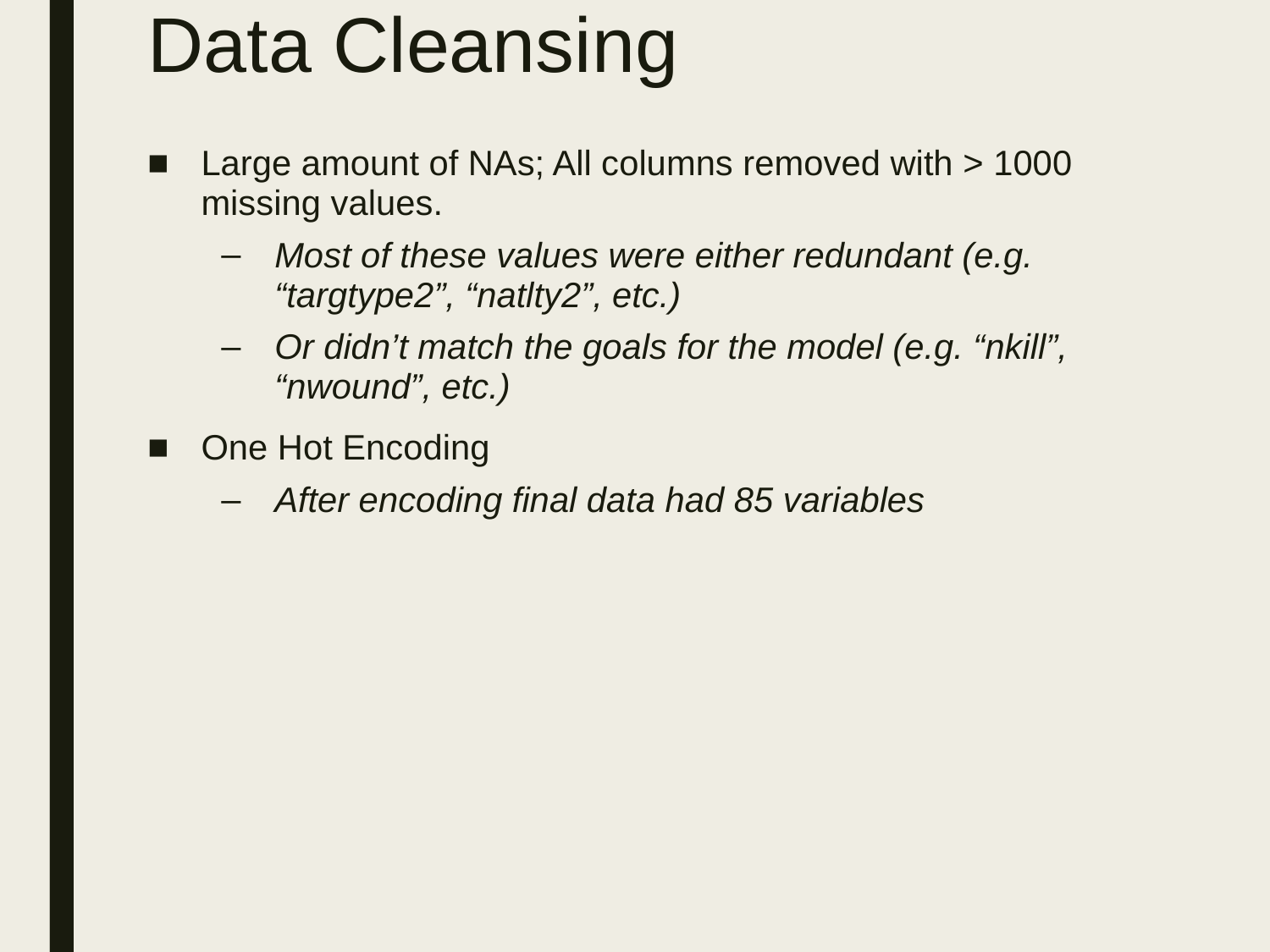

# Data Cleansing
Large amount of NAs; All columns removed with > 1000 missing values.
Most of these values were either redundant (e.g. “targtype2”, “natlty2”, etc.)
Or didn’t match the goals for the model (e.g. “nkill”, “nwound”, etc.)
One Hot Encoding
After encoding final data had 85 variables